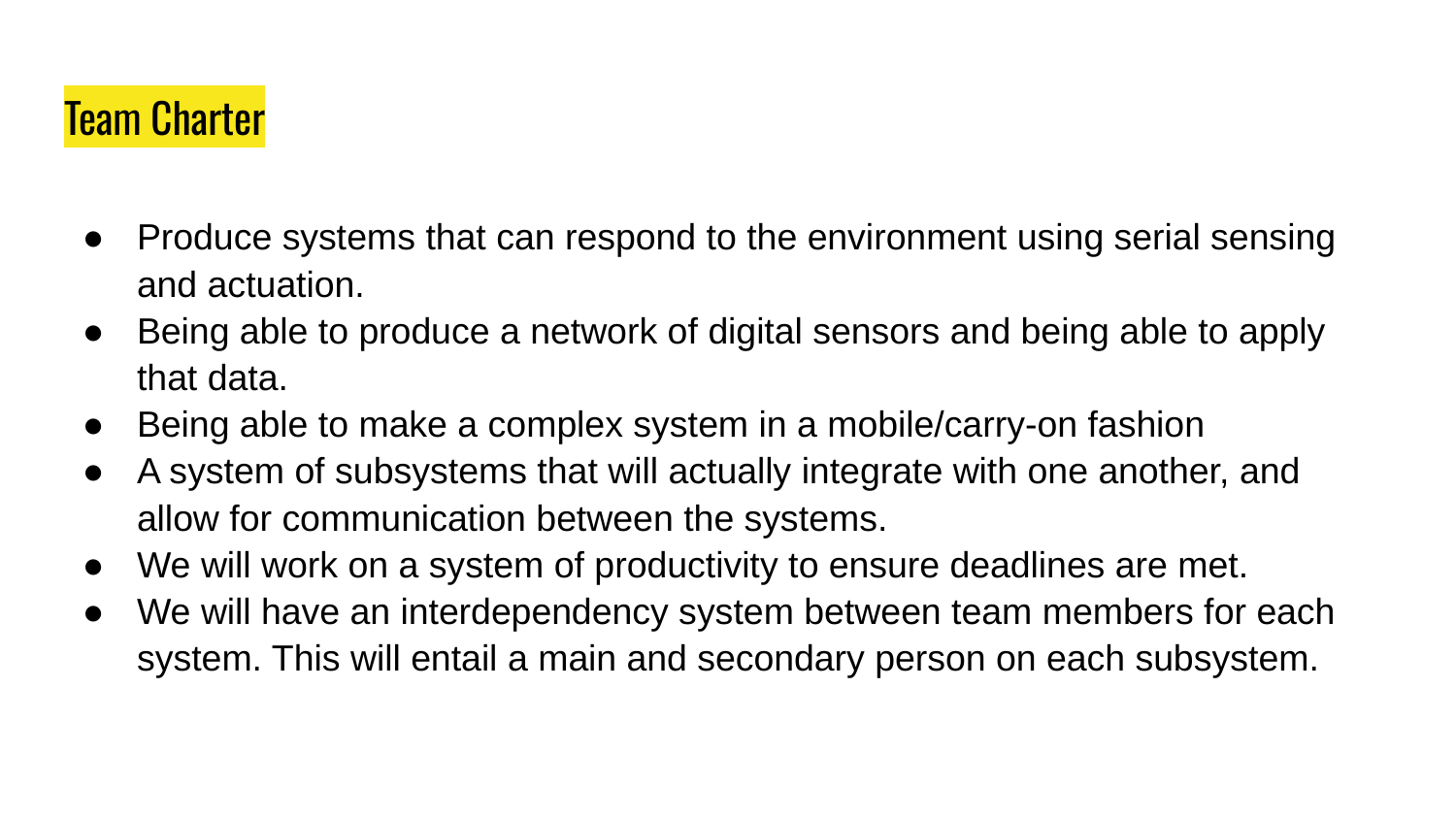

# Team Charter
Produce systems that can respond to the environment using serial sensing and actuation.
Being able to produce a network of digital sensors and being able to apply that data.
Being able to make a complex system in a mobile/carry-on fashion
A system of subsystems that will actually integrate with one another, and allow for communication between the systems.
We will work on a system of productivity to ensure deadlines are met.
We will have an interdependency system between team members for each system. This will entail a main and secondary person on each subsystem.